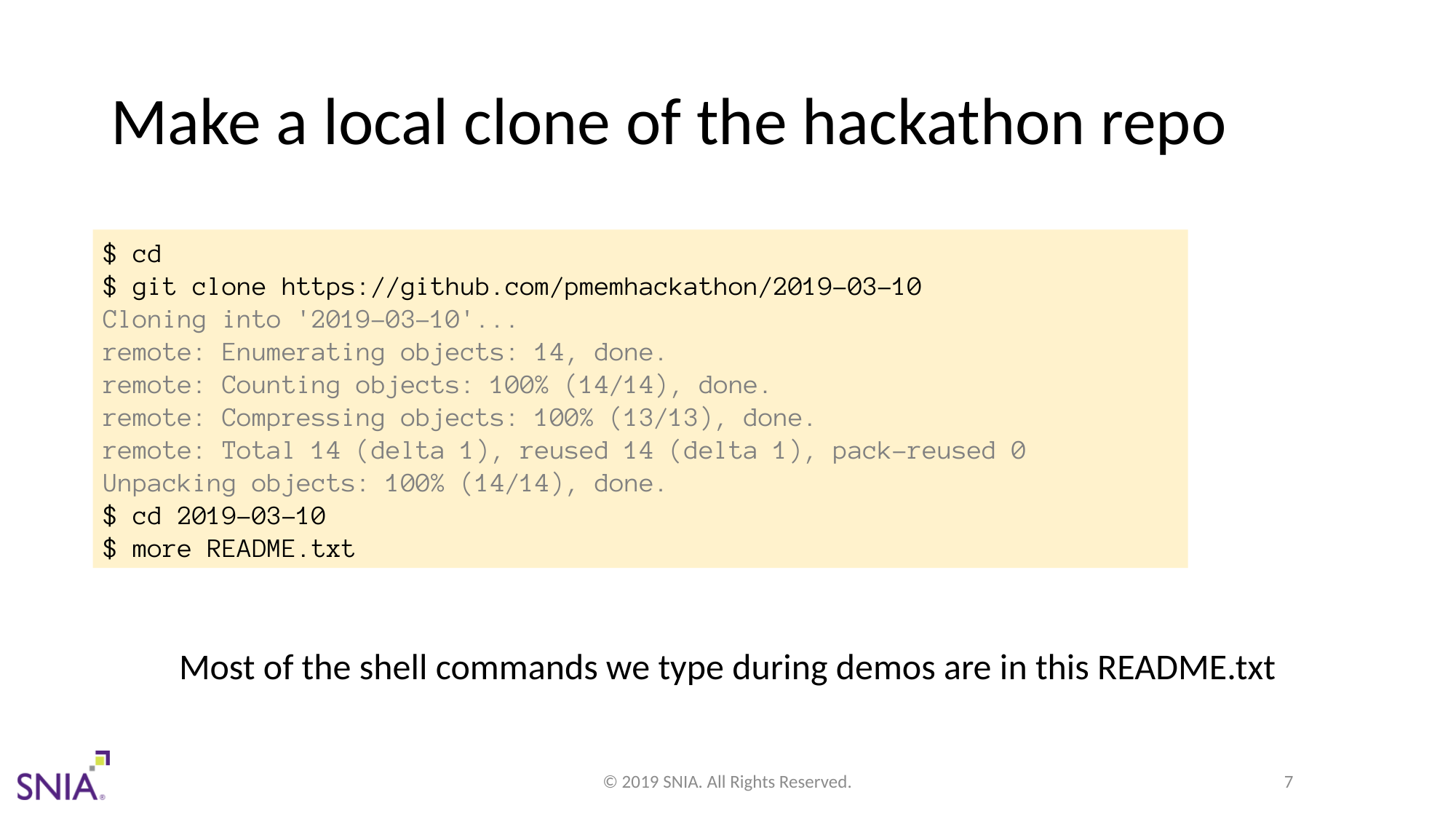

# Make a local clone of the hackathon repo
$ cd
$ git clone https://github.com/pmemhackathon/2019-03-10
Cloning into '2019-03-10'...
remote: Enumerating objects: 14, done.
remote: Counting objects: 100% (14/14), done.
remote: Compressing objects: 100% (13/13), done.
remote: Total 14 (delta 1), reused 14 (delta 1), pack-reused 0
Unpacking objects: 100% (14/14), done.
$ cd 2019-03-10
$ more README.txt
Most of the shell commands we type during demos are in this README.txt
© 2019 SNIA. All Rights Reserved.
7